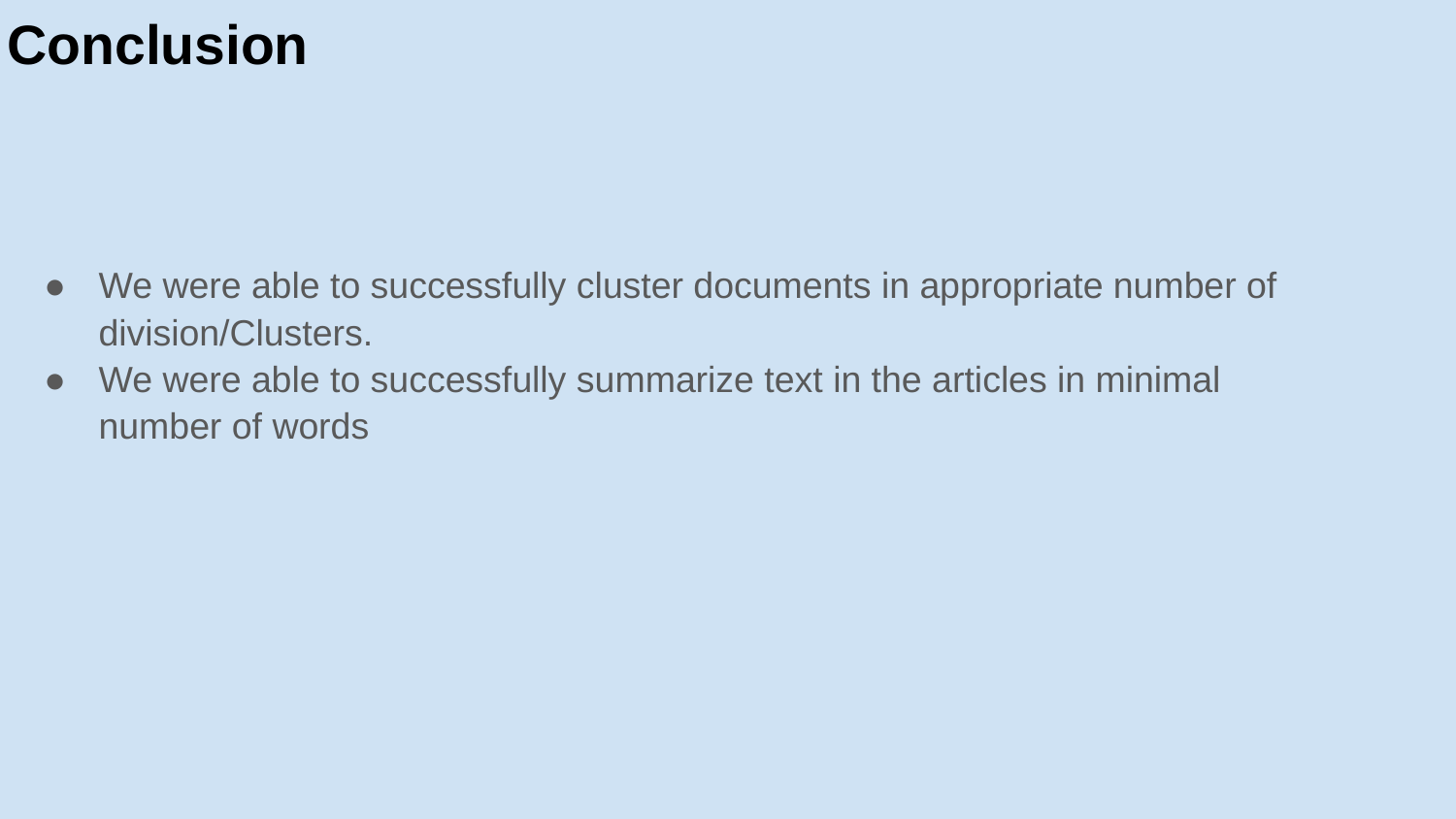

# Conclusion
We were able to successfully cluster documents in appropriate number of division/Clusters.
We were able to successfully summarize text in the articles in minimal number of words